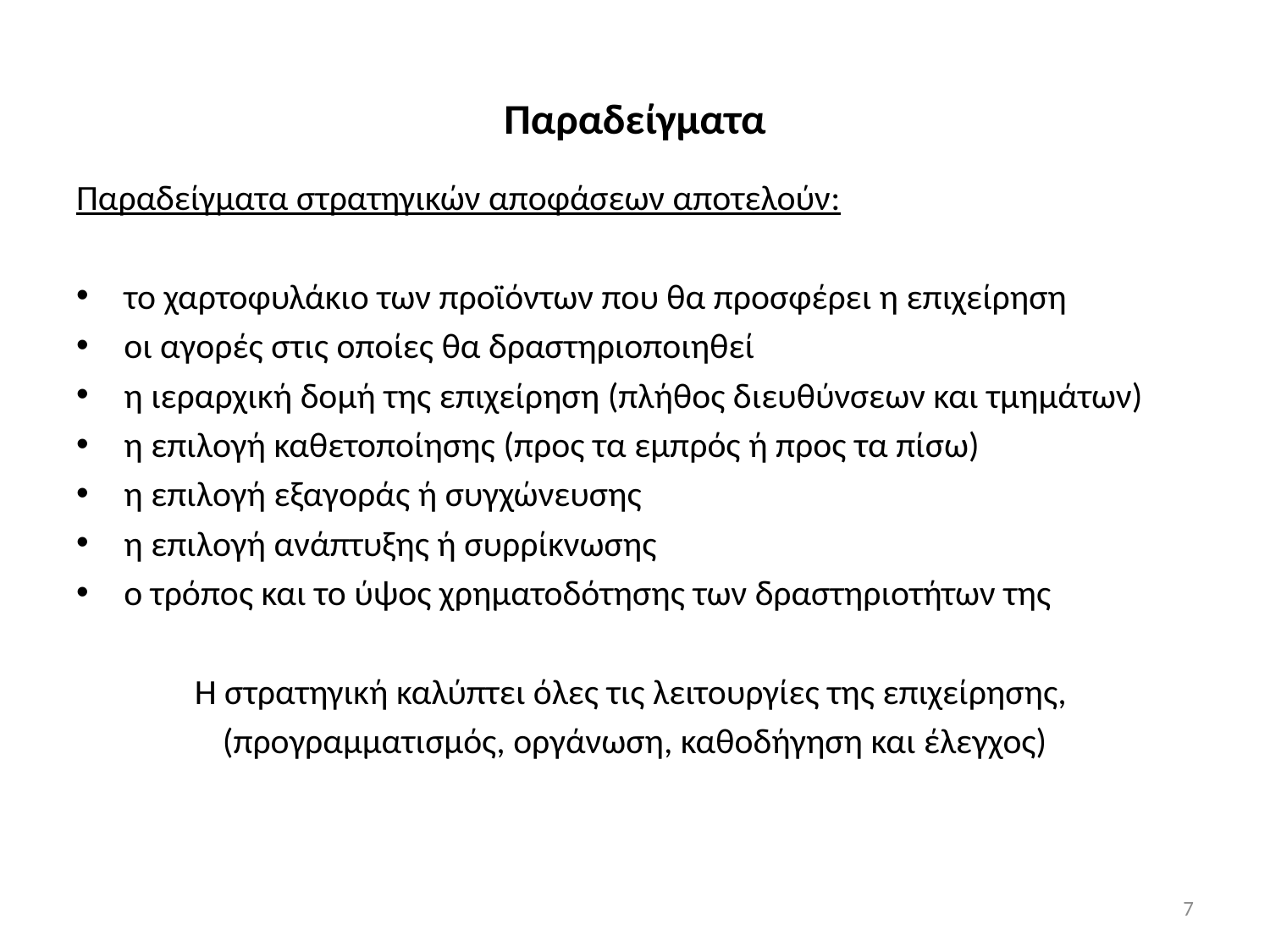

# Παραδείγματα
Παραδείγματα στρατηγικών αποφάσεων αποτελούν:

το χαρτοφυλάκιο των προϊόντων που θα προσφέρει η επιχείρηση
οι αγορές στις οποίες θα δραστηριοποιηθεί
η ιεραρχική δομή της επιχείρηση (πλήθος διευθύνσεων και τμημάτων)
η επιλογή καθετοποίησης (προς τα εμπρός ή προς τα πίσω)
η επιλογή εξαγοράς ή συγχώνευσης
η επιλογή ανάπτυξης ή συρρίκνωσης
ο τρόπος και το ύψος χρηματοδότησης των δραστηριοτήτων της

Η στρατηγική καλύπτει όλες τις λειτουργίες της επιχείρησης,
(προγραμματισμός, οργάνωση, καθοδήγηση και έλεγχος)

7